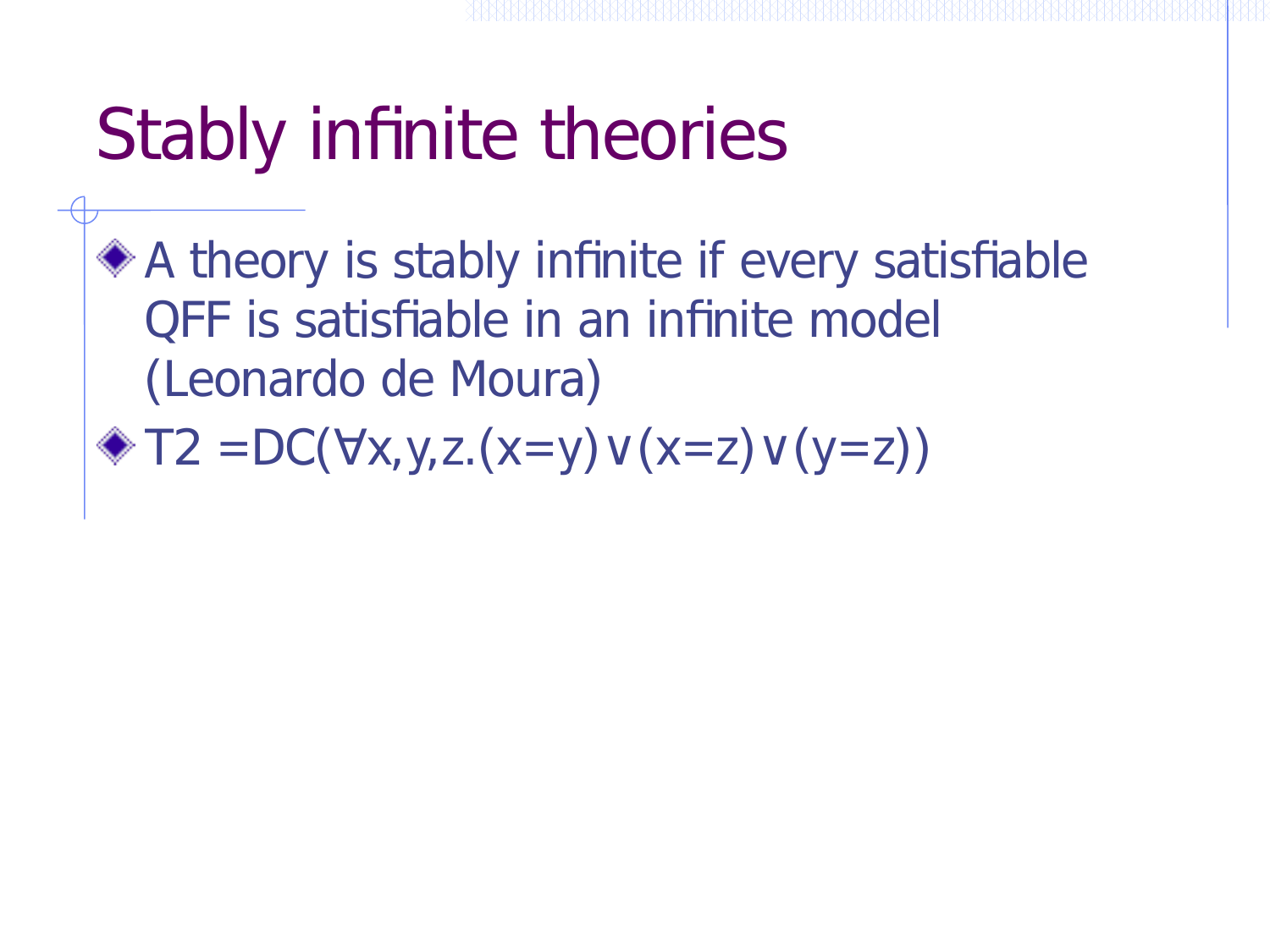

# Stably infinite theories
A theory is stably infinite if every satisfiable QFF is satisfiable in an infinite model (Leonardo de Moura)
T2 =DC(∀x,y,z.(x=y)∨(x=z)∨(y=z))